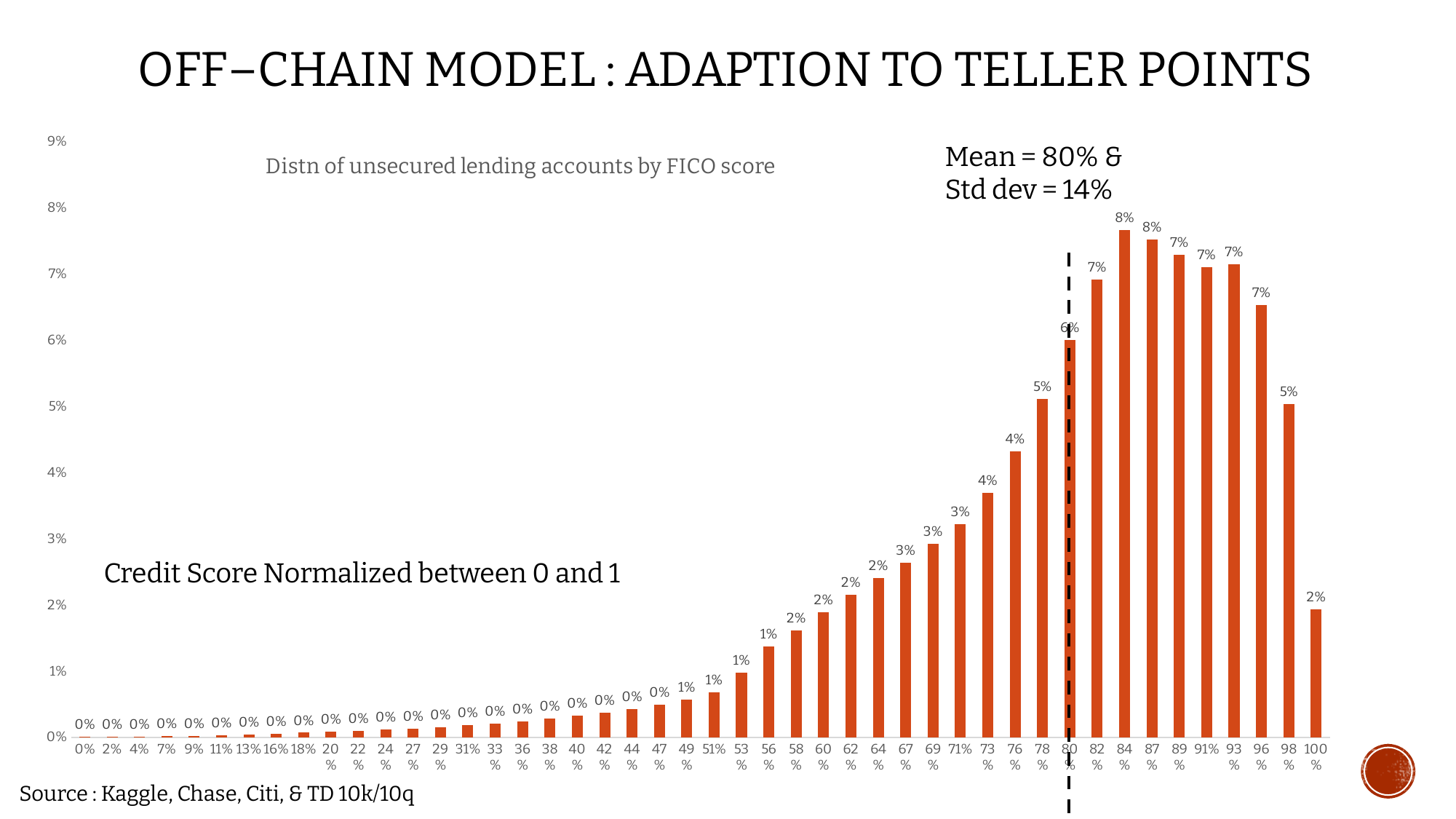

# Off–chain model : adaption to teller points

### Chart: Distn of unsecured lending accounts by FICO score

| Category | Count Distn |
|---|---|
| 0 | 3.706406567687376e-05 |
| 2.2222222222222223E-2 | 7.802070446136441e-05 |
| 4.4444444444444446E-2 | 0.00011186916626672857 |
| 6.6666666666666666E-2 | 0.0001731348821344377 |
| 8.8888888888888892E-2 | 0.00022644620947788628 |
| 0.1111111111111111 | 0.0003224065986960937 |
| 0.13333333333333333 | 0.00041785926098722063 |
| 0.15555555555555556 | 0.0005437755389031754 |
| 0.17777777777777778 | 0.0006827234746141953 |
| 0.2 | 0.0008133785371829009 |
| 0.22222222222222221 | 0.0009883750847166338 |
| 0.24444444444444444 | 0.0011843576785696922 |
| 0.26666666666666666 | 0.001312981833430076 |
| 0.28888888888888886 | 0.001522842296623334 |
| 0.31111111111111112 | 0.0018000611988092663 |
| 0.33333333333333331 | 0.002102835689658249 |
| 0.35555555555555557 | 0.0024306580422432007 |
| 0.37777777777777777 | 0.0027882670412168733 |
| 0.4 | 0.0032396362793914043 |
| 0.42222222222222222 | 0.0036749274982083874 |
| 0.44444444444444442 | 0.004233257875687869 |
| 0.46666666666666667 | 0.0048831483423508616 |
| 0.48888888888888887 | 0.005699573241096245 |
| 0.51111111111111107 | 0.006746506164736159 |
| 0.53333333333333333 | 0.009735663826767868 |
| 0.55555555555555558 | 0.013719458538950204 |
| 0.57777777777777772 | 0.01609037404610694 |
| 0.6 | 0.018903350464441727 |
| 0.62222222222222223 | 0.021526437012048424 |
| 0.64444444444444449 | 0.02401853001246836 |
| 0.66666666666666663 | 0.02633274934610111 |
| 0.68888888888888888 | 0.029225608134296557 |
| 0.71111111111111114 | 0.03220985776936649 |
| 0.73333333333333328 | 0.03689973139480872 |
| 0.75555555555555554 | 0.04311261655918331 |
| 0.77777777777777779 | 0.051041618737089865 |
| 0.8 | 0.0599605191804943 |
| 0.82222222222222219 | 0.06907574070236984 |
| 0.84444444444444444 | 0.07657435968842119 |
| 0.8666666666666667 | 0.07521111288921015 |
| 0.88888888888888884 | 0.07282073451651533 |
| 0.91111111111111109 | 0.07103488967166433 |
| 0.93333333333333335 | 0.07143074743247806 |
| 0.9555555555555556 | 0.06524121770674916 |
| 0.97777777777777775 | 0.050358726020166646 |
| 1 | 0.019331364263970557 |
Mean = 80% & Std dev = 14%
Credit Score Normalized between 0 and 1
Source : Kaggle, Chase, Citi, & TD 10k/10q